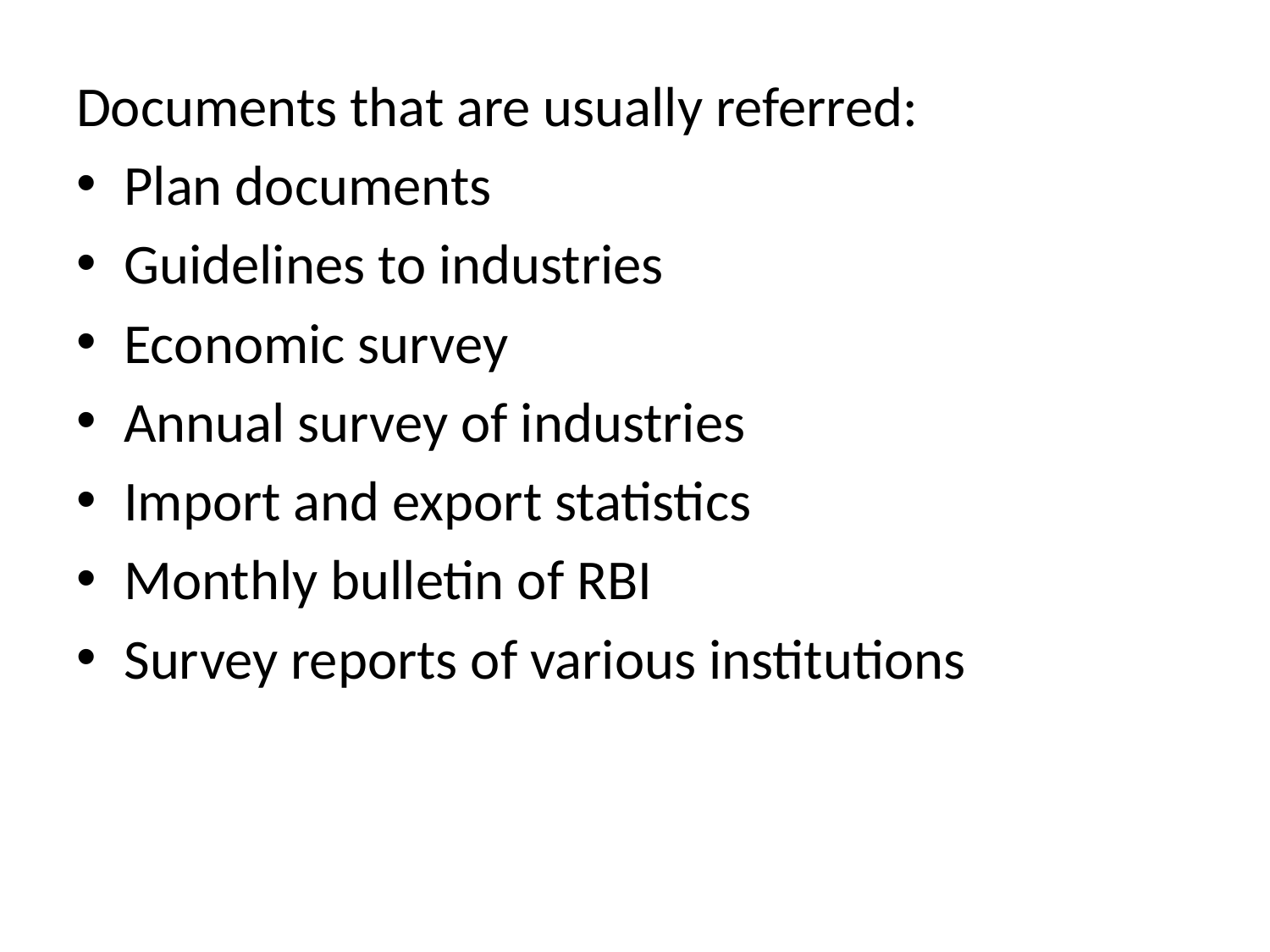

Documents that are usually referred:
Plan documents
Guidelines to industries
Economic survey
Annual survey of industries
Import and export statistics
Monthly bulletin of RBI
Survey reports of various institutions